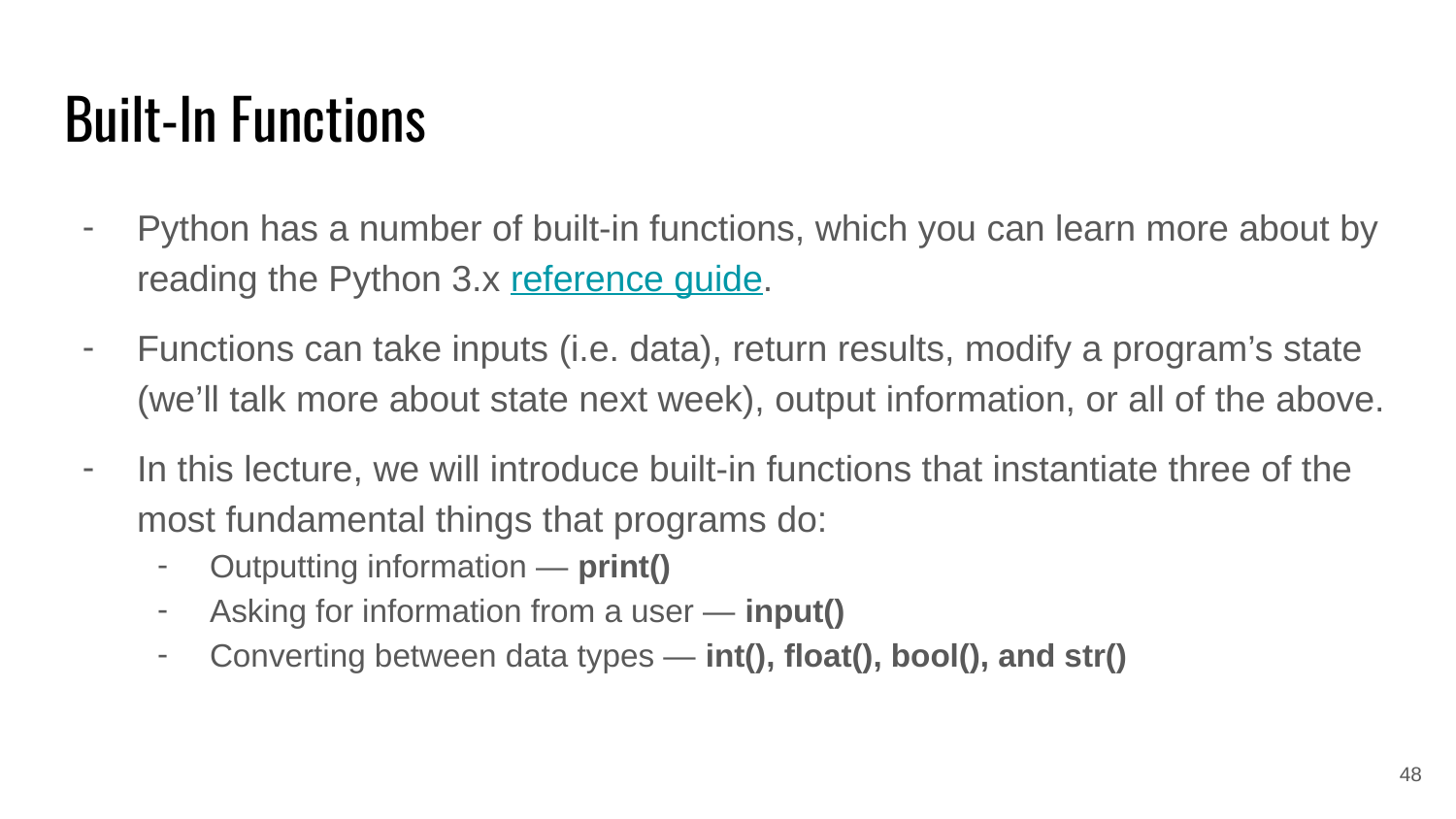

# Built-In Functions
Python has a number of built-in functions, which you can learn more about by reading the Python 3.x reference guide.
Functions can take inputs (i.e. data), return results, modify a program’s state (we’ll talk more about state next week), output information, or all of the above.
In this lecture, we will introduce built-in functions that instantiate three of the most fundamental things that programs do:
Outputting information — print()
Asking for information from a user — input()
Converting between data types — int(), float(), bool(), and str()
48